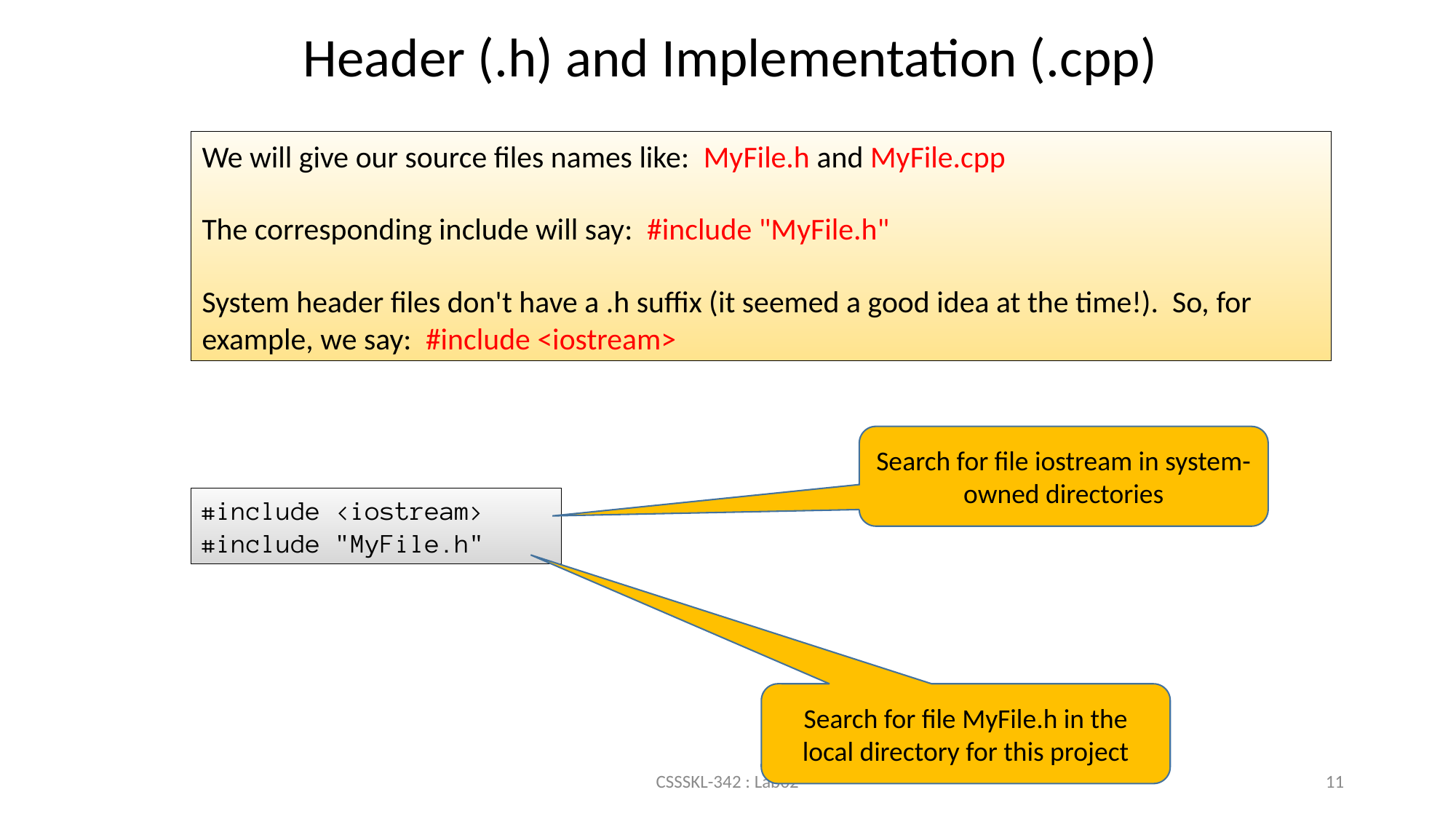

Header (.h) and Implementation (.cpp)
We will give our source files names like:  MyFile.h and MyFile.cpp

The corresponding include will say:  #include "MyFile.h"

System header files don't have a .h suffix (it seemed a good idea at the time!).  So, for example, we say:  #include <iostream>
Search for file iostream in system-owned directories
#include <iostream>
#include "MyFile.h"
Search for file MyFile.h in the local directory for this project
CSSSKL-342 : Lab02
11